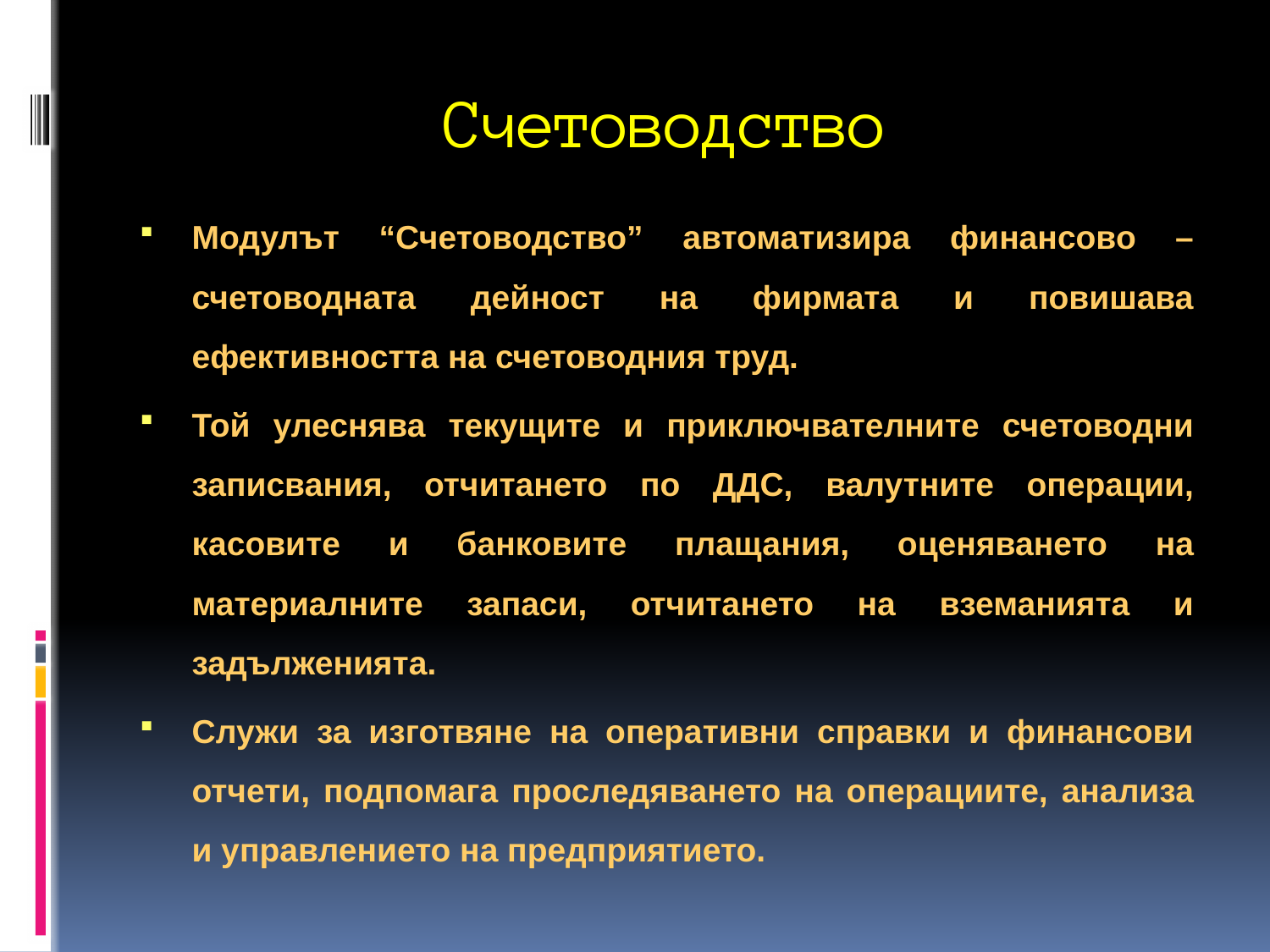

# Счетоводство
Модулът “Счетоводство” автоматизира финансово – счетоводната дейност на фирмата и повишава ефективността на счетоводния труд.
Той улеснява текущите и приключвателните счетоводни записвания, отчитането по ДДС, валутните операции, касовите и банковите плащания, оценяването на материалните запаси, отчитането на вземанията и задълженията.
Служи за изготвяне на оперативни справки и финансови отчети, подпомага проследяването на операциите, анализа и управлението на предприятието.